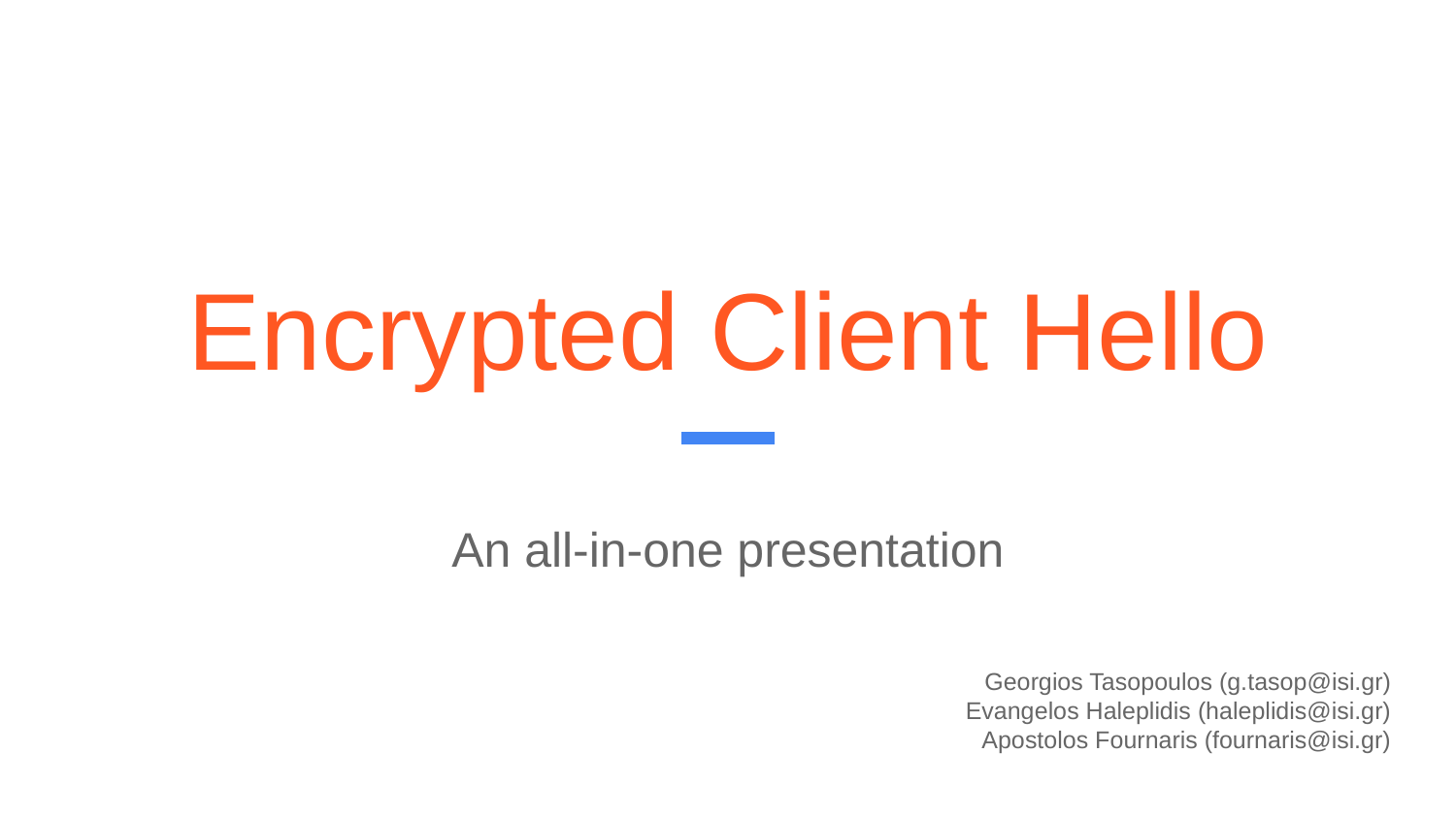

# Encrypted Client Hello
An all-in-one presentation
Georgios Tasopoulos (g.tasop@isi.gr)
Evangelos Haleplidis (haleplidis@isi.gr)
Apostolos Fournaris (fournaris@isi.gr)